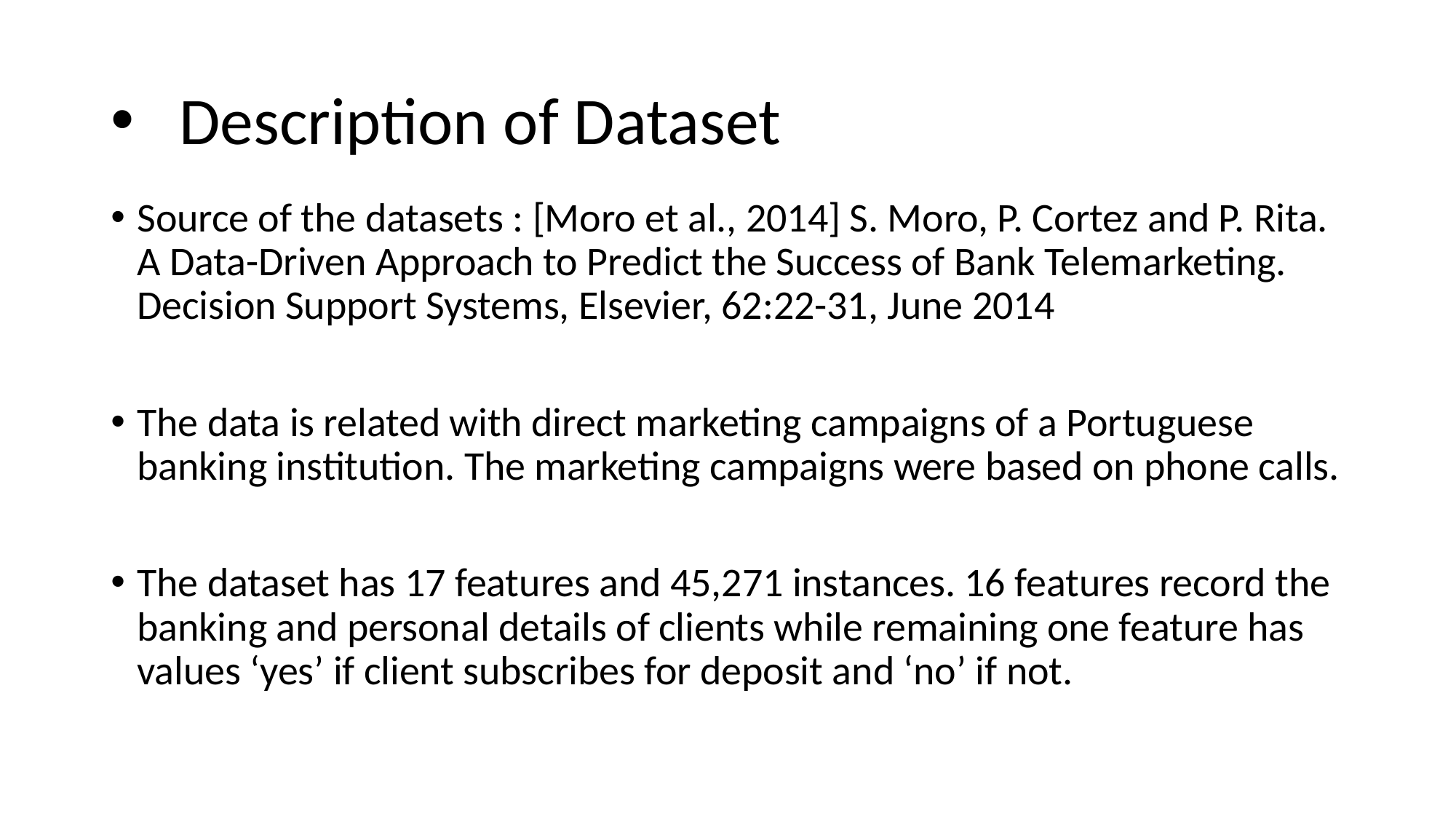

# Description of Dataset
Source of the datasets : [Moro et al., 2014] S. Moro, P. Cortez and P. Rita. A Data-Driven Approach to Predict the Success of Bank Telemarketing. Decision Support Systems, Elsevier, 62:22-31, June 2014

The data is related with direct marketing campaigns of a Portuguese banking institution. The marketing campaigns were based on phone calls.

The dataset has 17 features and 45,271 instances. 16 features record the banking and personal details of clients while remaining one feature has values ‘yes’ if client subscribes for deposit and ‘no’ if not.